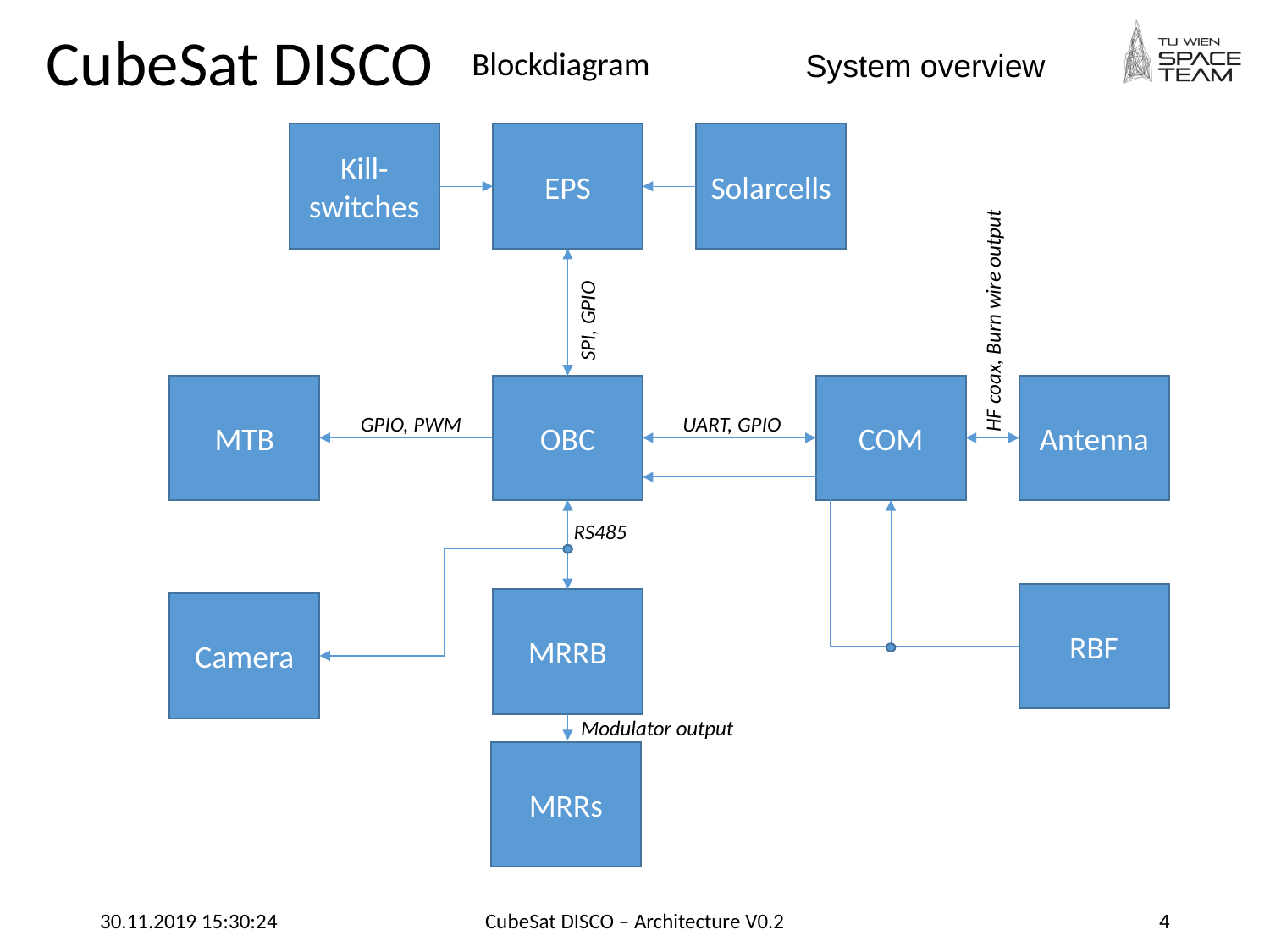

# Blockdiagram
System overview
Kill-switches
EPS
Solarcells
SPI, GPIO
HF coax, Burn wire output
MTB
OBC
COM
Antenna
GPIO, PWM
UART, GPIO
RS485

RBF
MRRB
Camera

Modulator output
MRRs

30.11.2019 15:30:24

CubeSat DISCO – Architecture V0.2

4